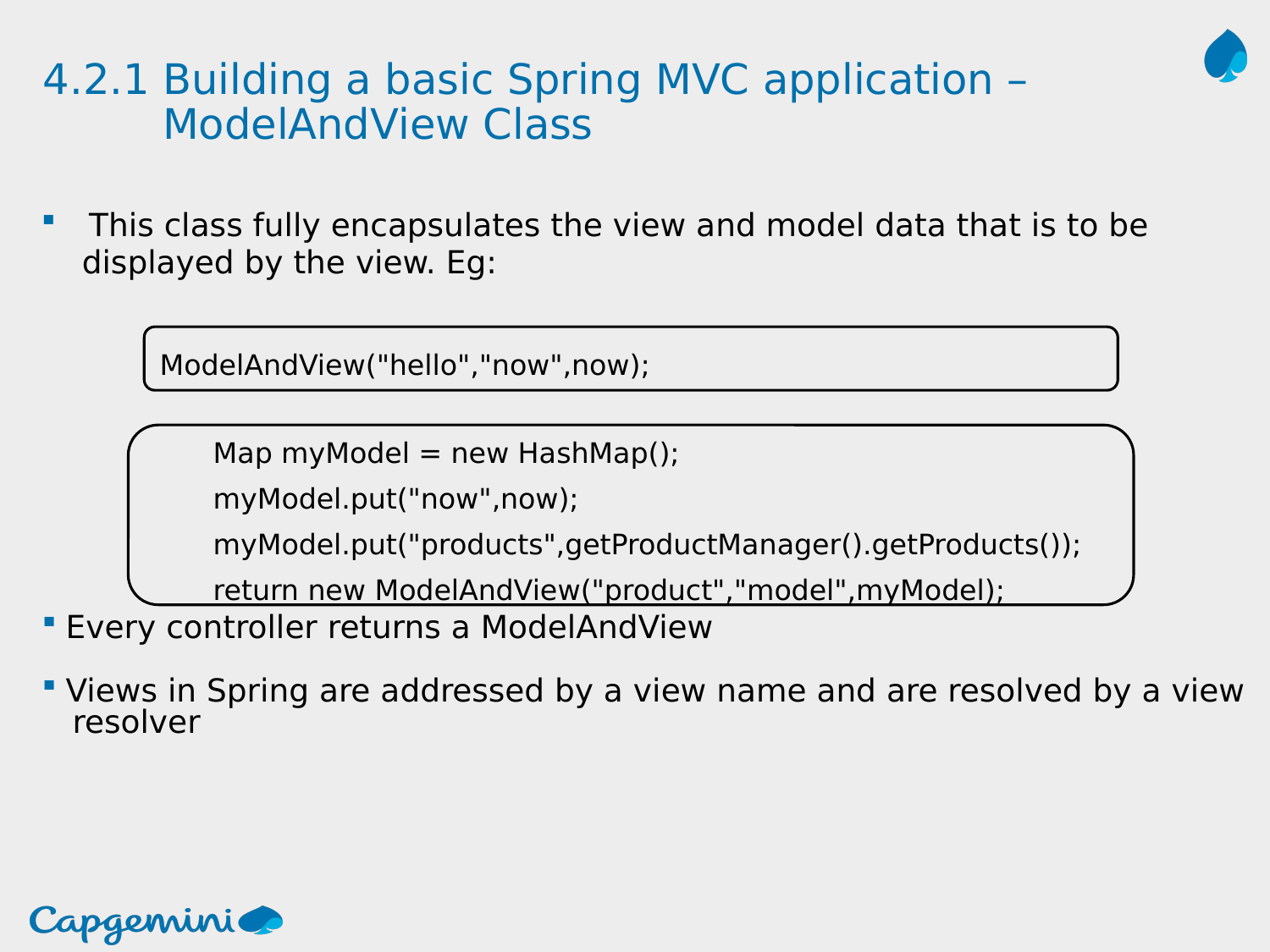

# 4.2.1 Building a basic Spring MVC application – ModelAndView Class

This class fully encapsulates the view and model data that is to be
    displayed by the view. Eg:

Every controller returns a ModelAndView

Views in Spring are addressed by a view name and are resolved by a view
   resolver

ModelAndView("hello","now",now);
Map myModel = new HashMap();
myModel.put("now",now);
myModel.put("products",getProductManager().getProducts());
return new ModelAndView("product","model",myModel);